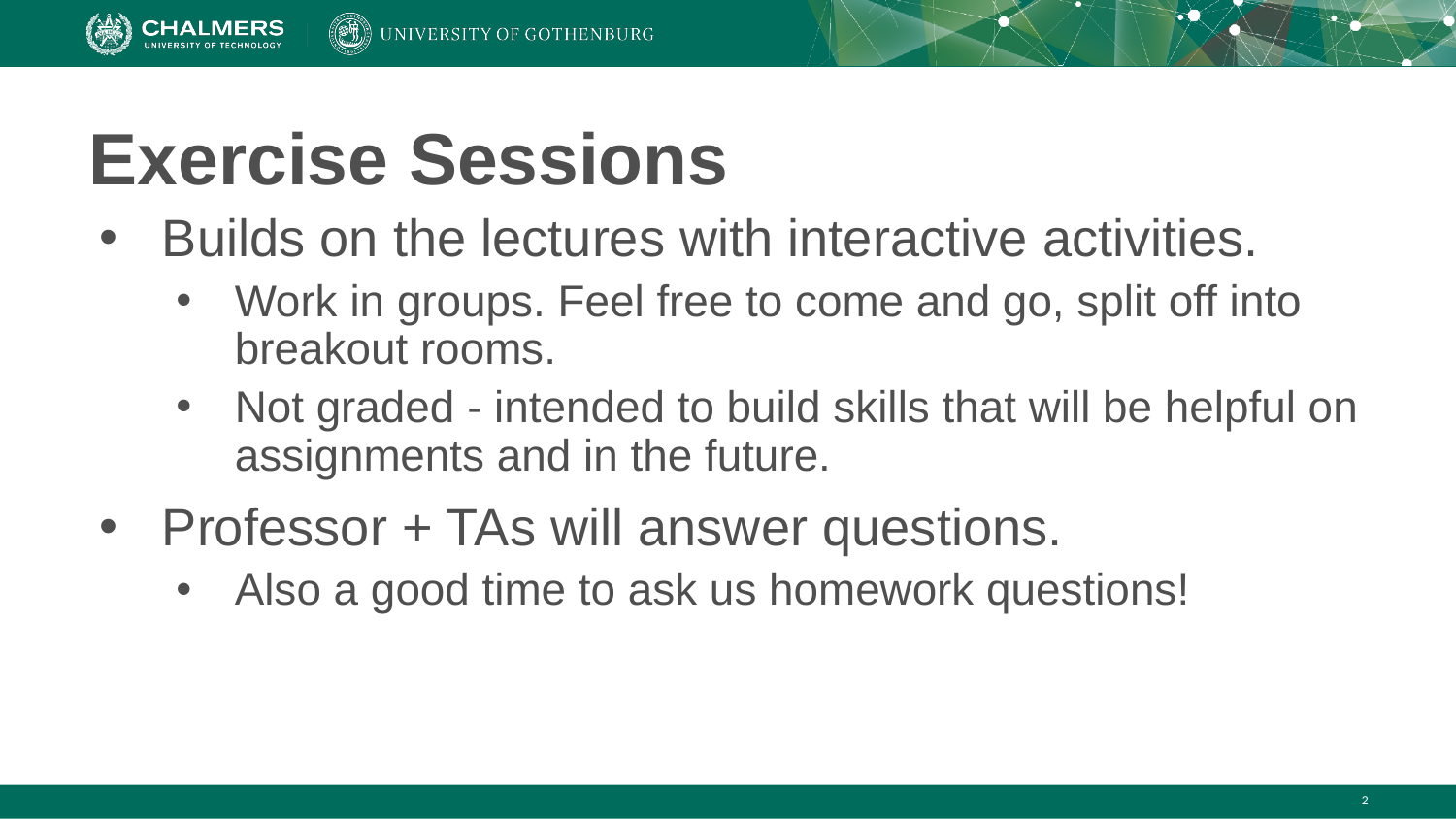

# Exercise Sessions
Builds on the lectures with interactive activities.
Work in groups. Feel free to come and go, split off into breakout rooms.
Not graded - intended to build skills that will be helpful on assignments and in the future.
Professor + TAs will answer questions.
Also a good time to ask us homework questions!
2